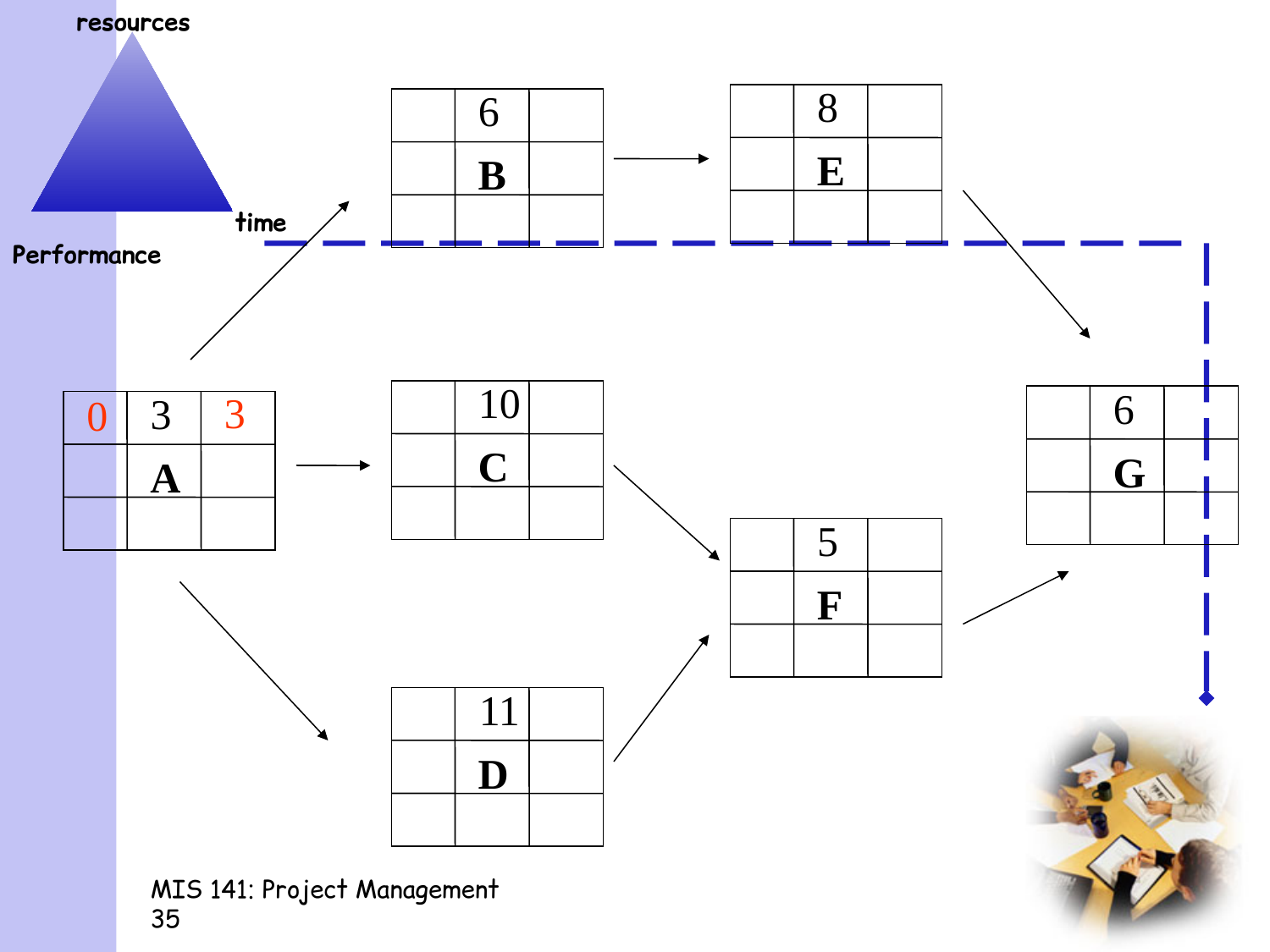

8

6

E

B

10

6

3

3

0

C

G

A

5

F

11

D

MIS 141: Project Management
35